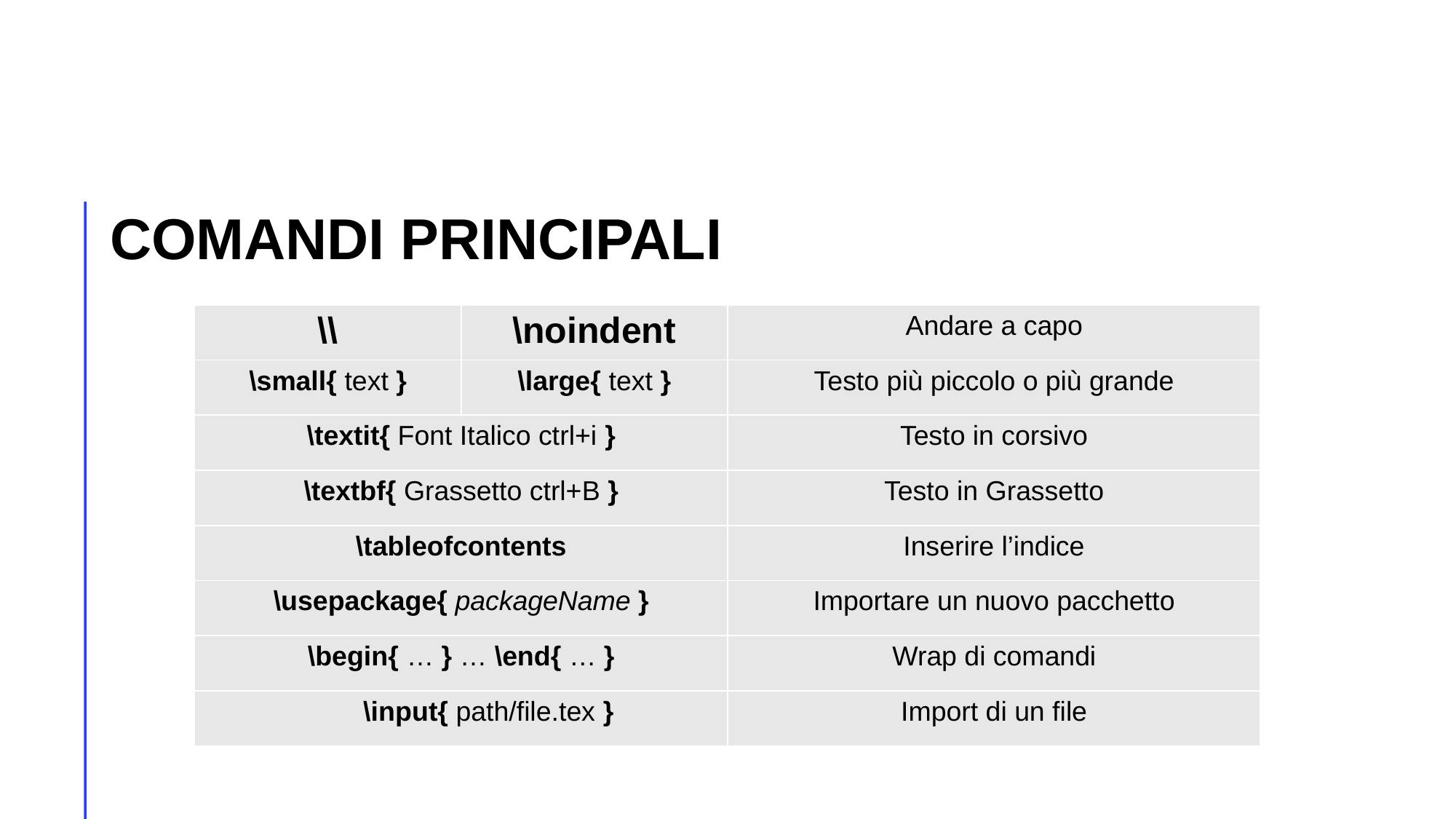

# Comandi principali
| \\ | \noindent | Andare a capo |
| --- | --- | --- |
| \small{ text } | \large{ text } | Testo più piccolo o più grande |
| \textit{ Font Italico ctrl+i } |  | Testo in corsivo |
| \textbf{ Grassetto ctrl+B } |  | Testo in Grassetto |
| \tableofcontents |  | Inserire l’indice |
| \usepackage{ packageName } |  | Importare un nuovo pacchetto |
| \begin{ … } … \end{ … } |  | Wrap di comandi |
| \input{ path/file.tex } |  | Import di un file |